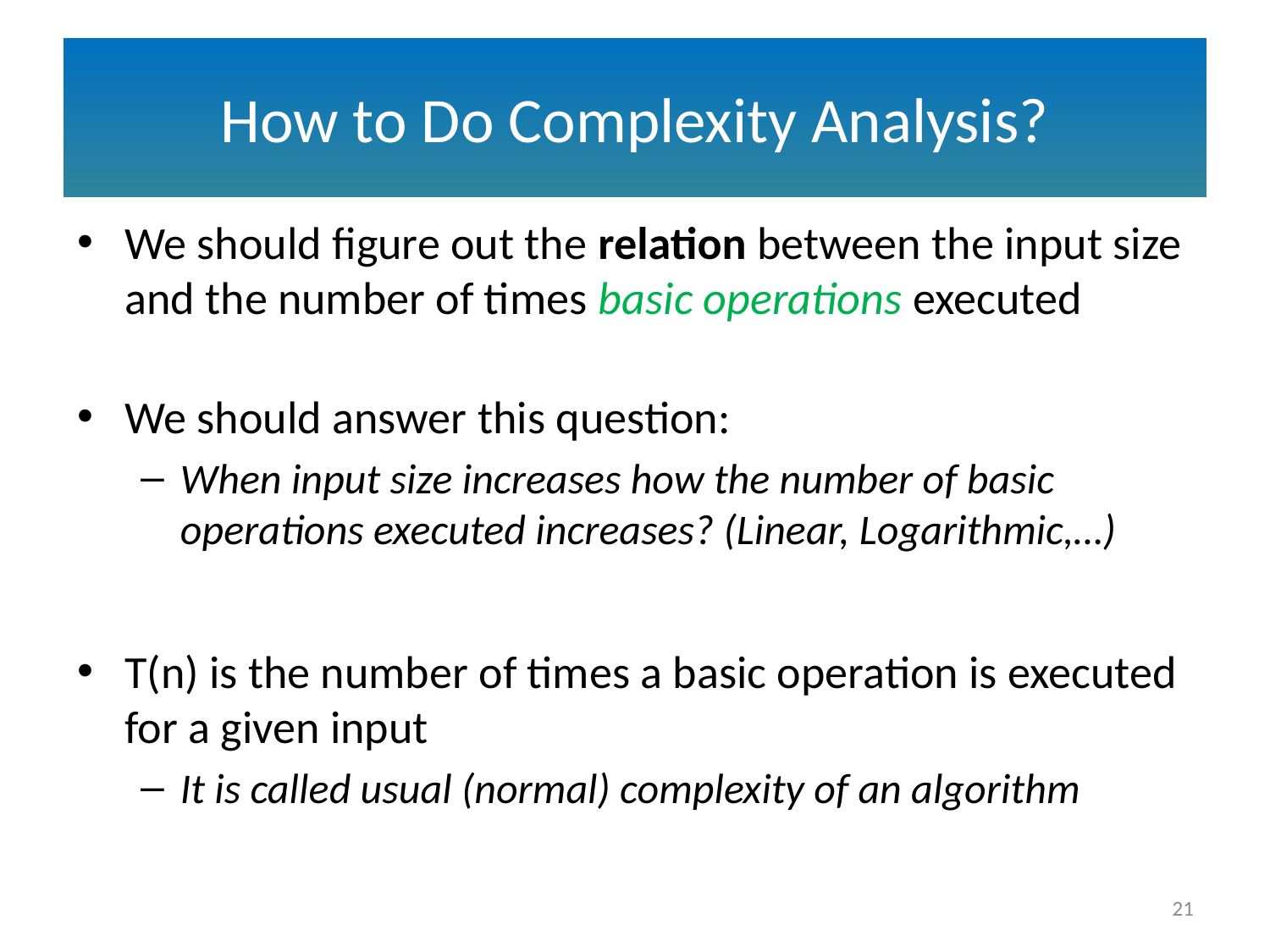

# How to Do Complexity Analysis?
We should figure out the relation between the input size and the number of times basic operations executed
We should answer this question:
When input size increases how the number of basic operations executed increases? (Linear, Logarithmic,…)

T(n) is the number of times a basic operation is executed for a given input
It is called usual (normal) complexity of an algorithm
21